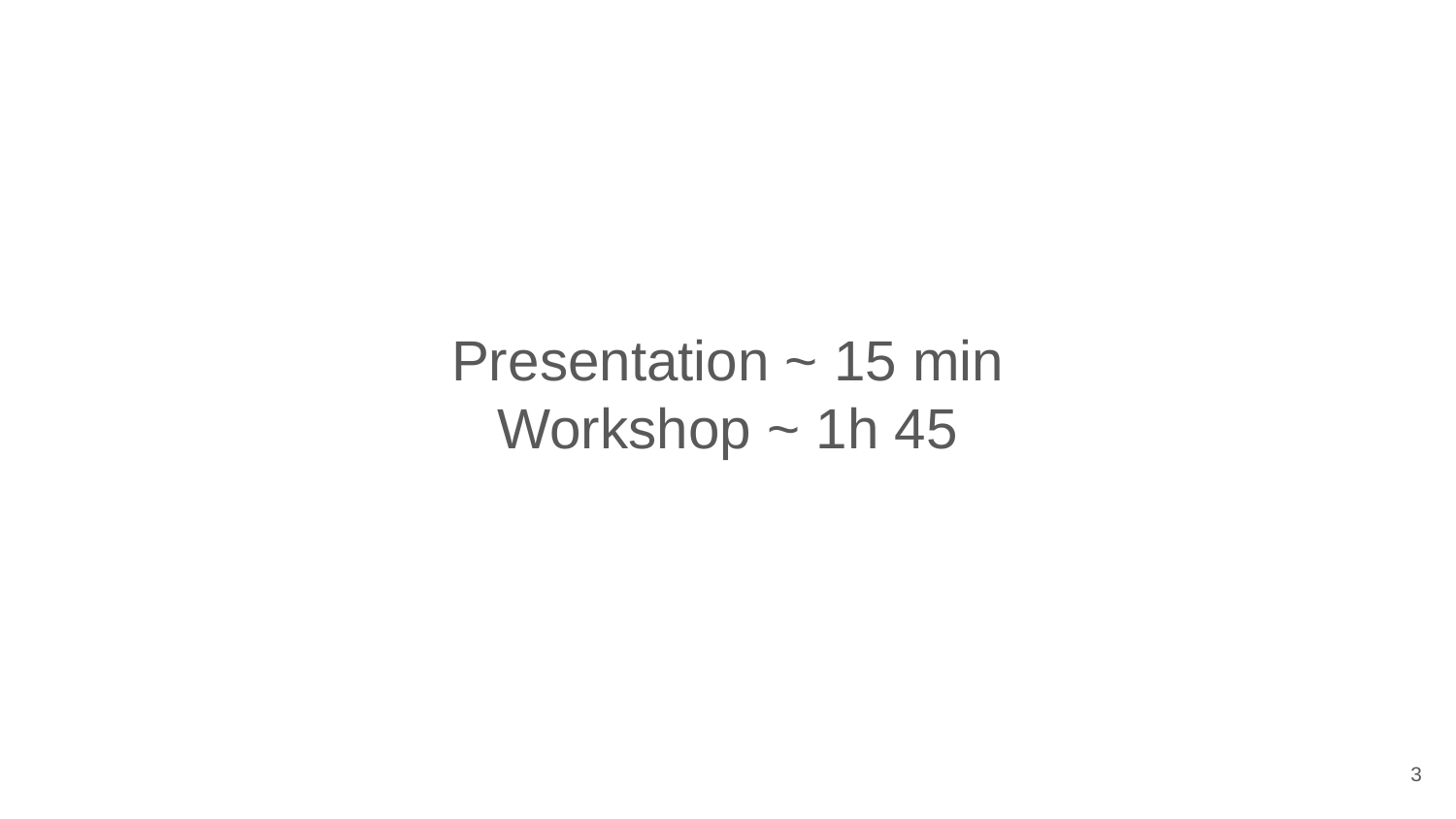

Presentation ~ 15 min
Workshop ~ 1h 45
3